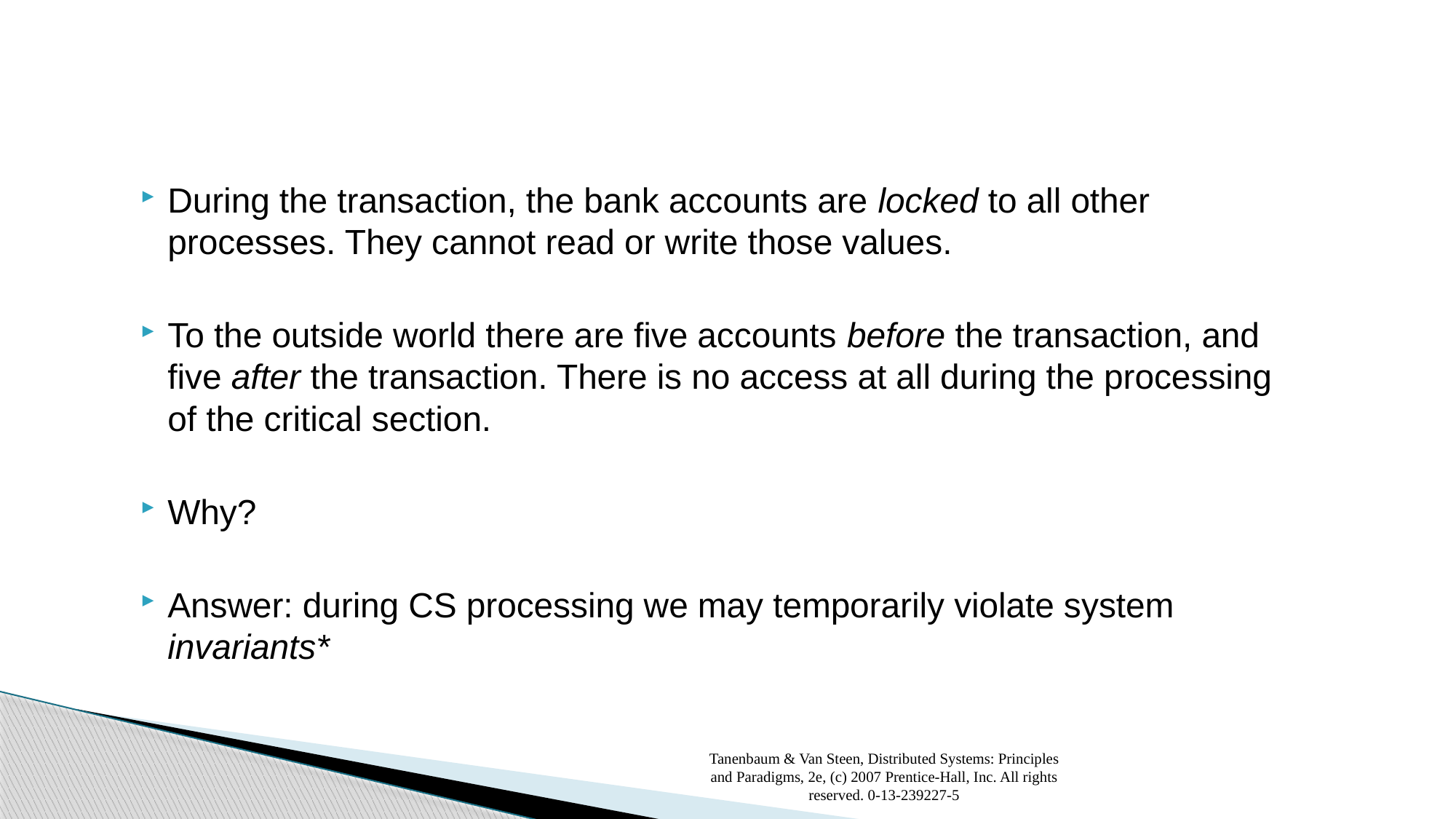

#
During the transaction, the bank accounts are locked to all other processes. They cannot read or write those values.

To the outside world there are five accounts before the transaction, and five after the transaction. There is no access at all during the processing of the critical section.

Why?

Answer: during CS processing we may temporarily violate system invariants*

Tanenbaum & Van Steen, Distributed Systems: Principles and Paradigms, 2e, (c) 2007 Prentice-Hall, Inc. All rights reserved. 0-13-239227-5